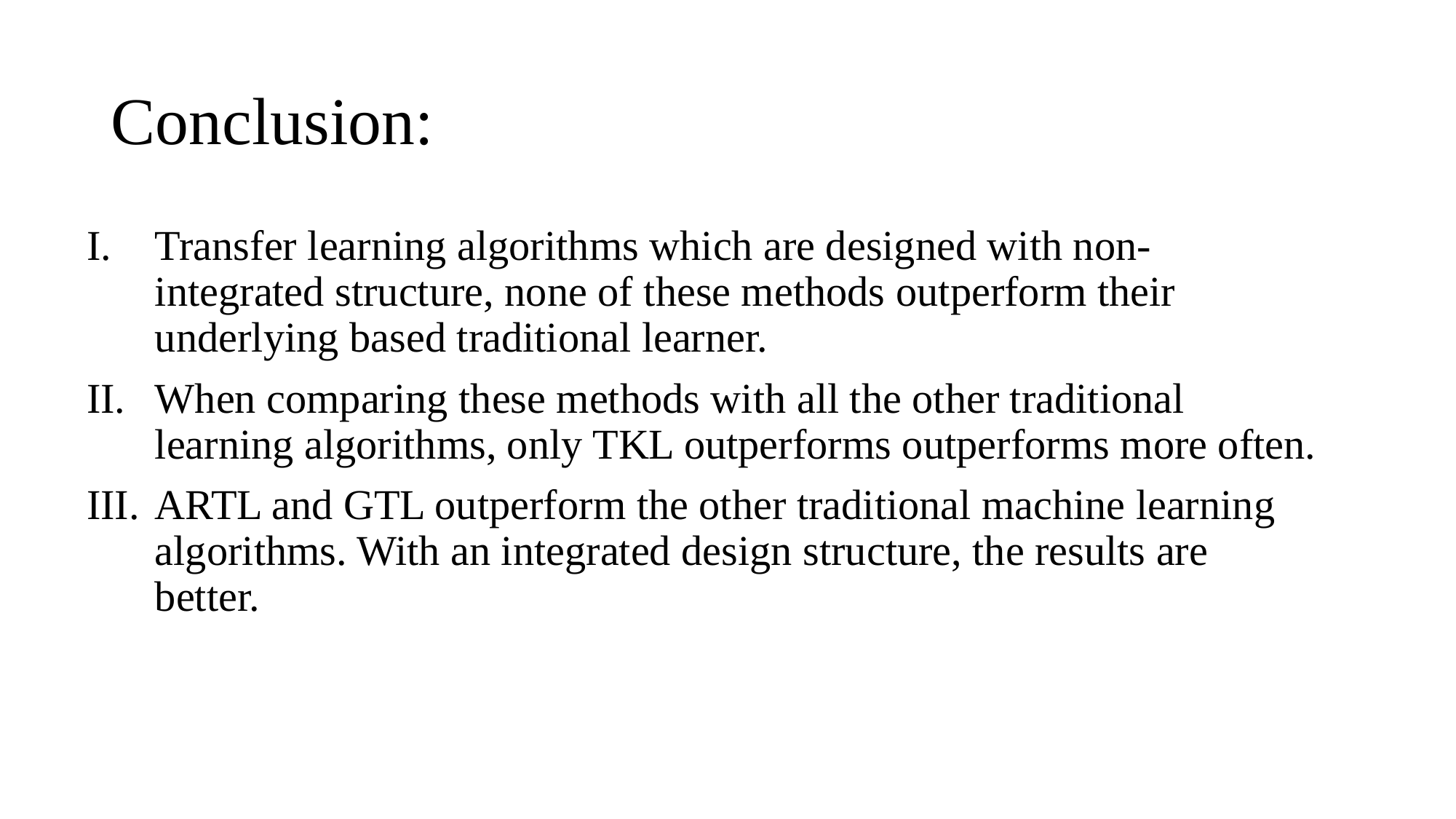

# Conclusion:
Transfer learning algorithms which are designed with non-integrated structure, none of these methods outperform their underlying based traditional learner.
When comparing these methods with all the other traditional learning algorithms, only TKL outperforms outperforms more often.
ARTL and GTL outperform the other traditional machine learning algorithms. With an integrated design structure, the results are better.